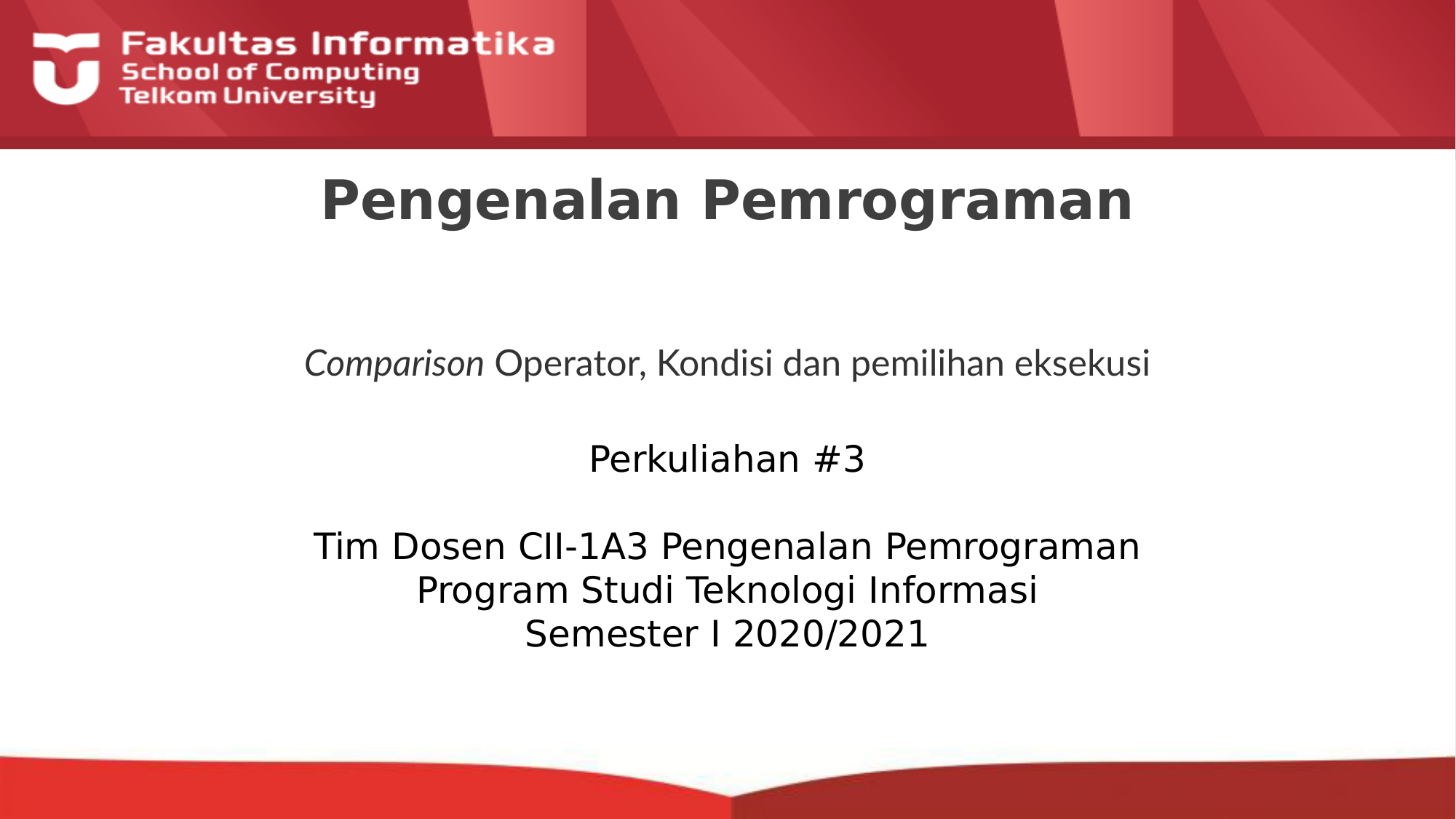

# Pengenalan Pemrograman Comparison Operator, Kondisi dan pemilihan eksekusi
Perkuliahan #3

Tim Dosen CII-1A3 Pengenalan Pemrograman
Program Studi Teknologi Informasi
Semester I 2020/2021